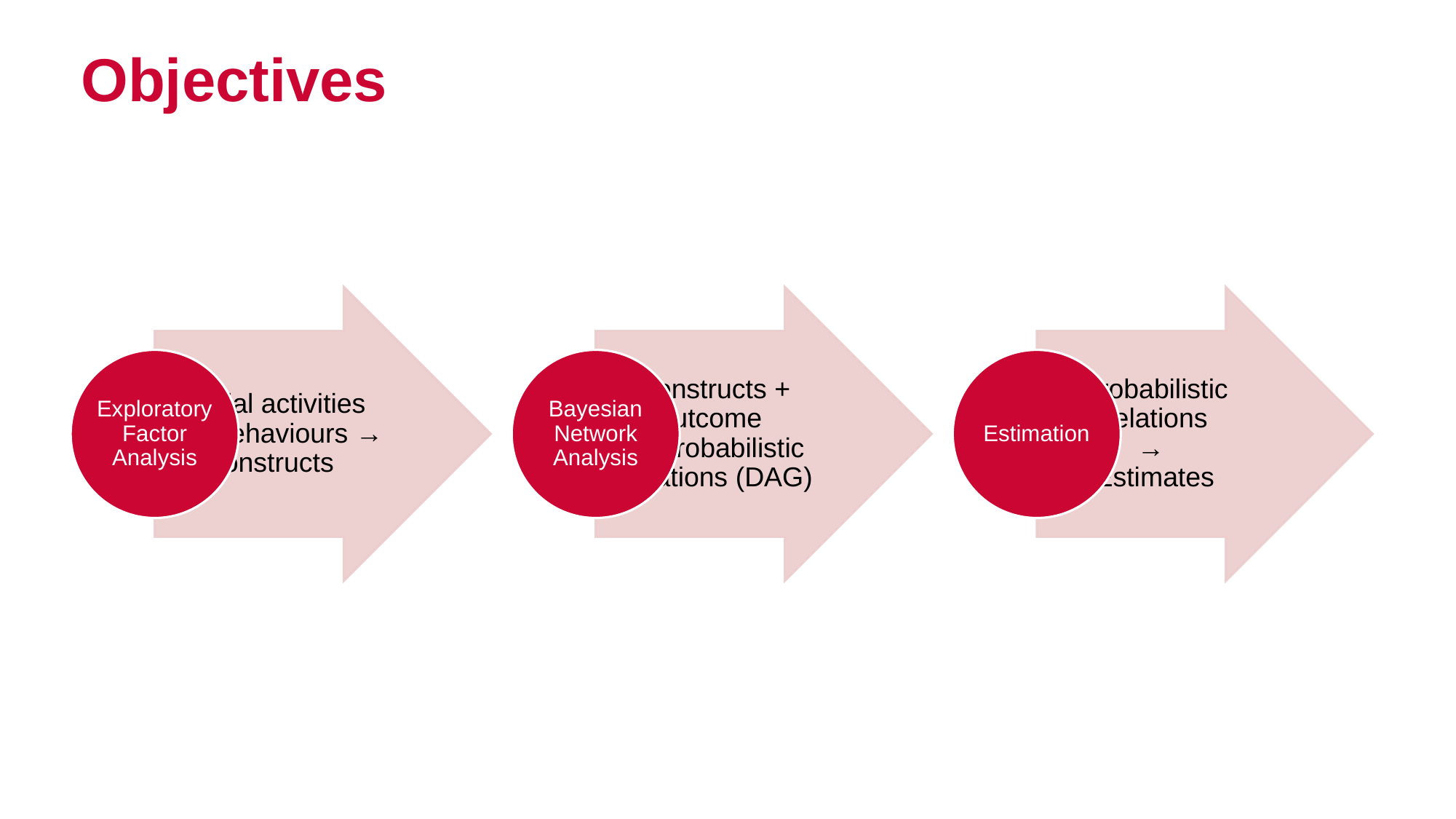

# Objectives
Social activities and behaviours → Constructs
Exploratory Factor Analysis
Constructs + outcome
→ Probabilistic Relations (DAG)
Bayesian Network Analysis
Probabilistic Relations
→
Estimates
Estimation